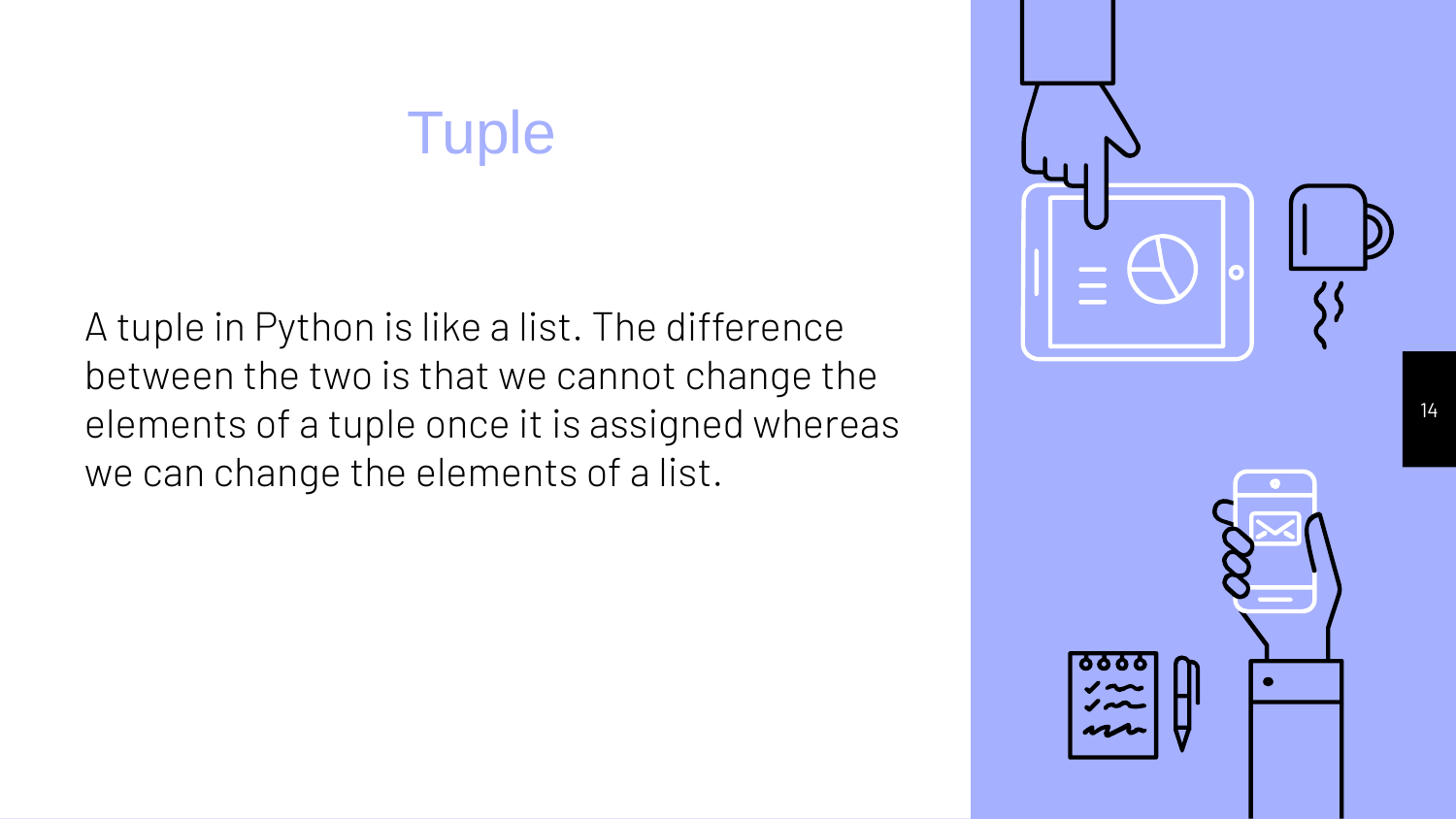

# Tuple

A tuple in Python is like a list. The difference between the two is that we cannot change the elements of a tuple once it is assigned whereas we can change the elements of a list.
14